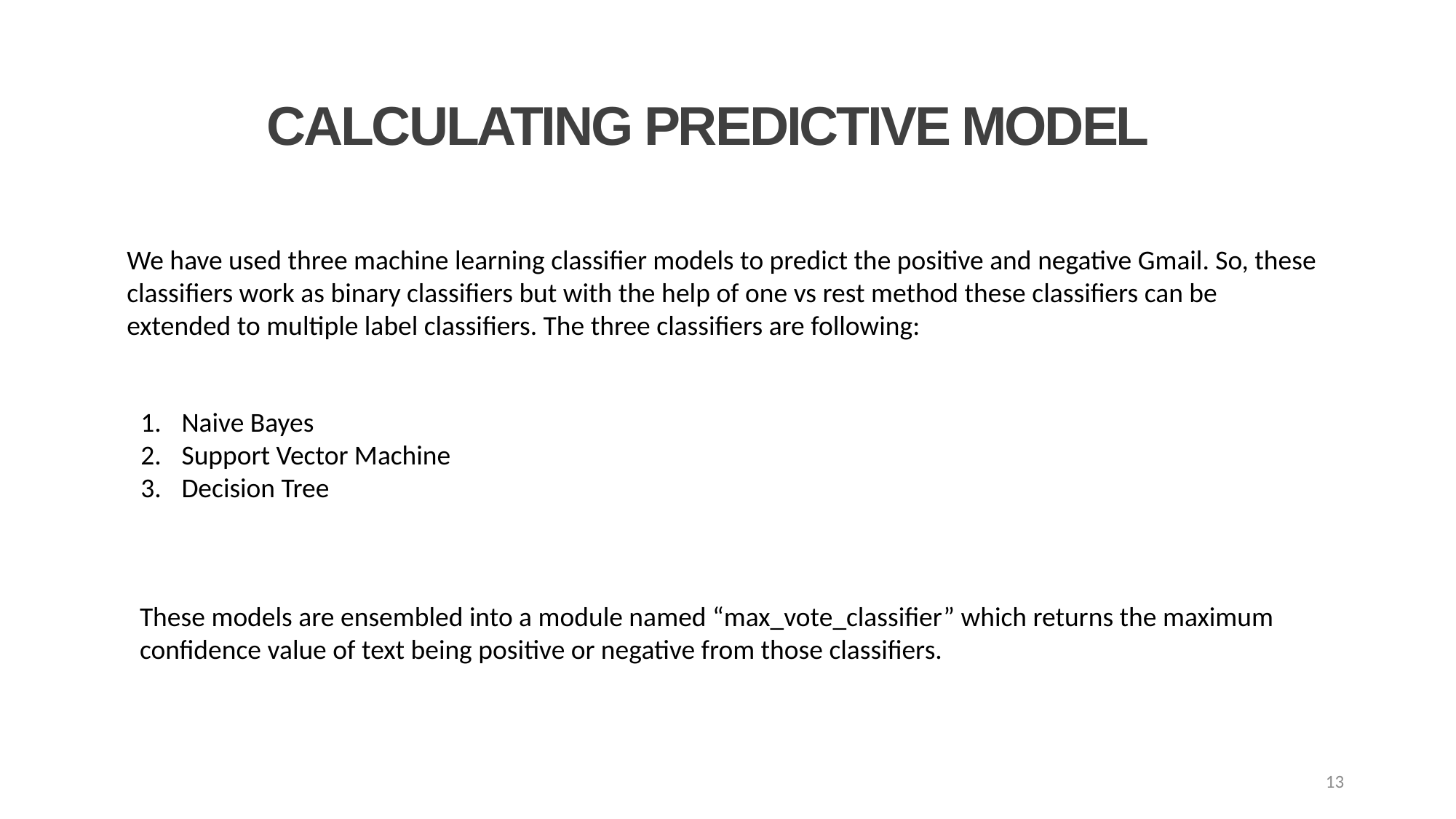

CALCULATING PREDICTIVE MODEL
We have used three machine learning classifier models to predict the positive and negative Gmail. So, these classifiers work as binary classifiers but with the help of one vs rest method these classifiers can be extended to multiple label classifiers. The three classifiers are following:
Naive Bayes
Support Vector Machine
Decision Tree
These models are ensembled into a module named “max_vote_classifier” which returns the maximum confidence value of text being positive or negative from those classifiers.
13